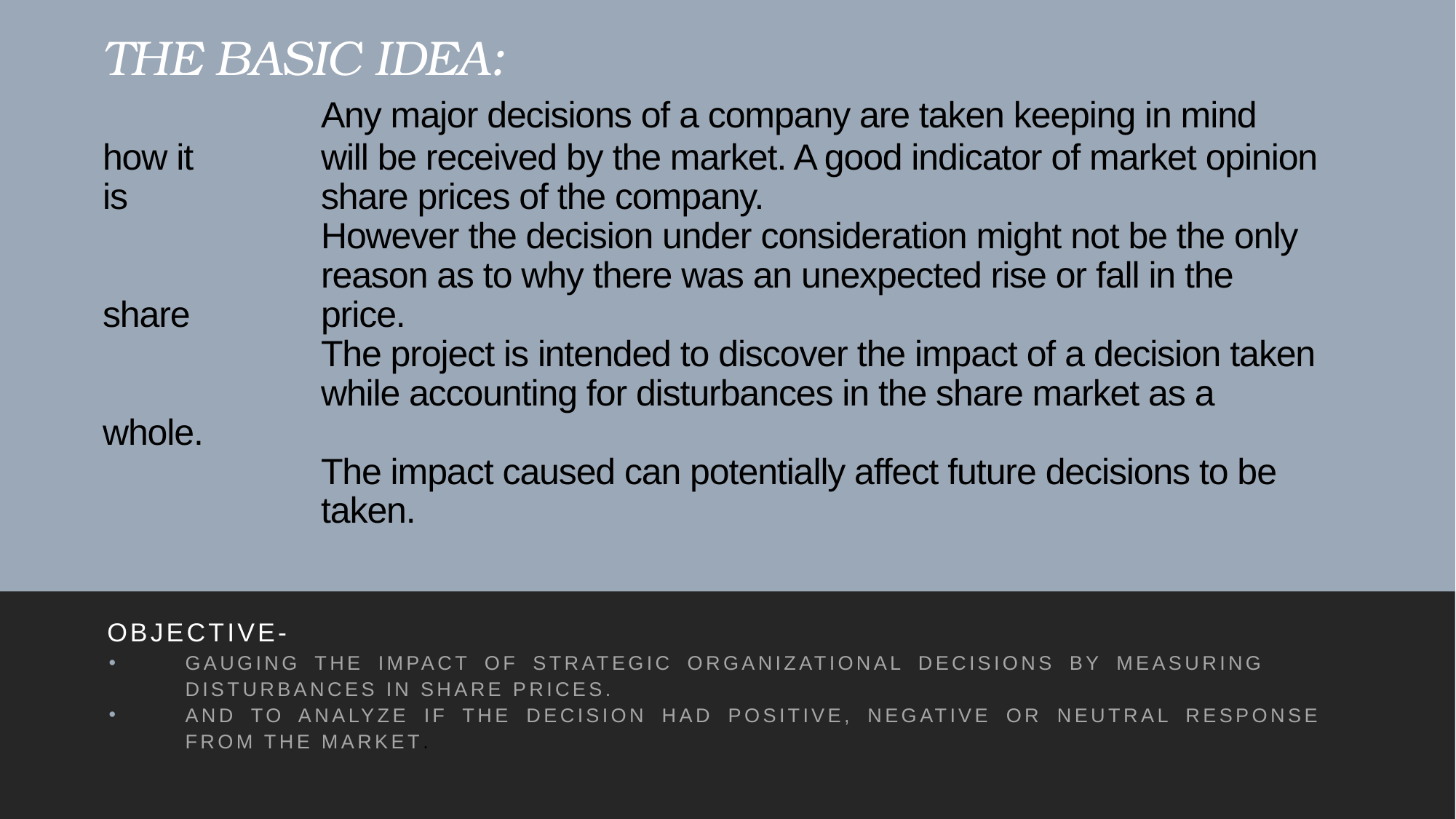

# THE BASIC IDEA: Any major decisions of a company are taken keeping in mind how it 		will be received by the market. A good indicator of market opinion is 		share prices of the company. However the decision under consideration might not be the only 		reason as to why there was an unexpected rise or fall in the share 		price.  The project is intended to discover the impact of a decision taken 		while accounting for disturbances in the share market as a whole. The impact caused can potentially affect future decisions to be taken.

Objective-
Gauging the impact of strategic organizational decisions by measuring 	disturbances in share prices.
And to analyze if the decision had positive, negative or neutral response from the market.